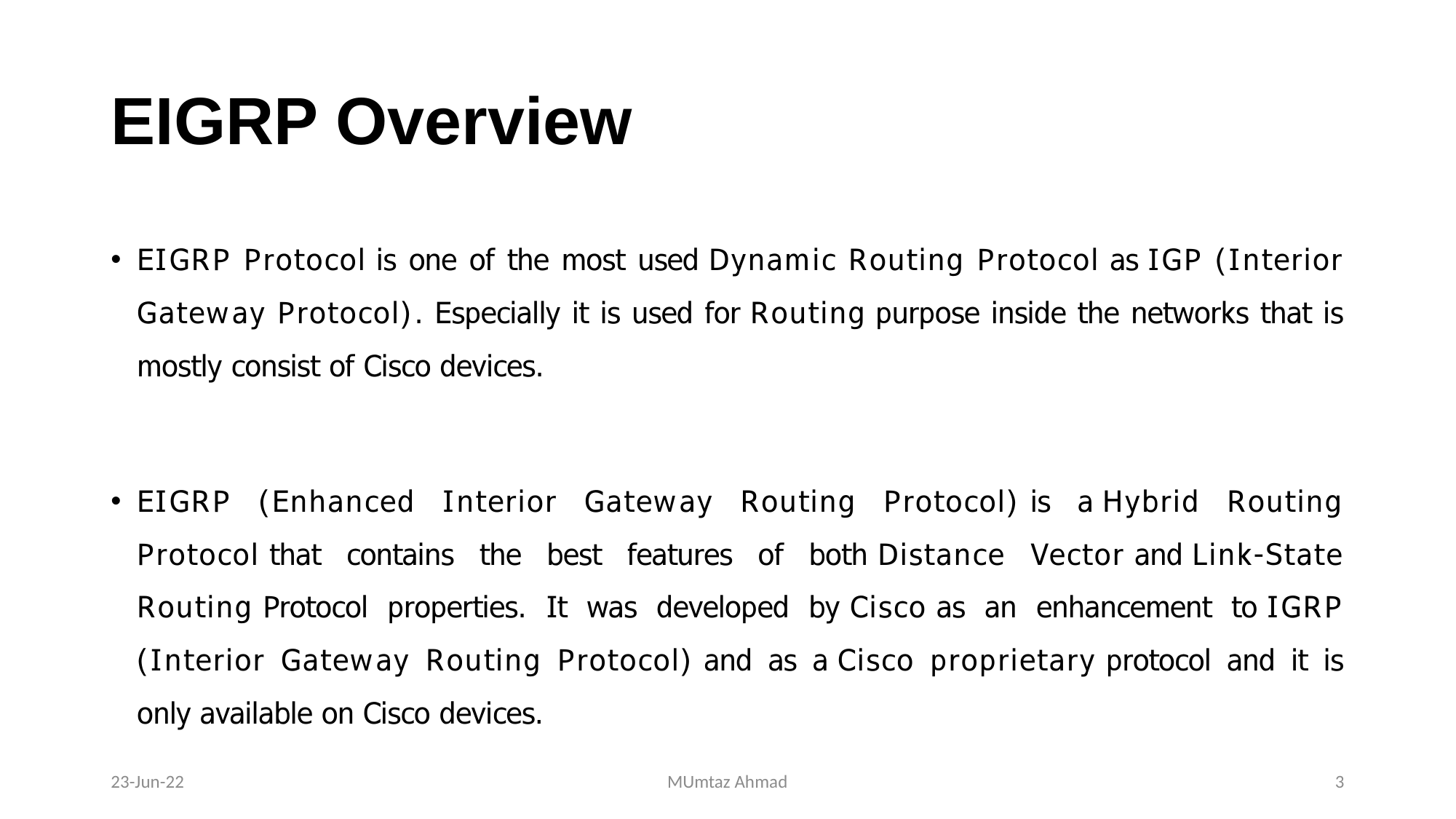

# EIGRP Overview
EIGRP Protocol is one of the most used Dynamic Routing Protocol as IGP (Interior Gateway Protocol). Especially it is used for Routing purpose inside the networks that is mostly consist of Cisco devices.

EIGRP (Enhanced Interior Gateway Routing Protocol) is a Hybrid Routing Protocol that contains the best features of both Distance Vector and Link-State Routing Protocol properties. It was developed by Cisco as an enhancement to IGRP (Interior Gateway Routing Protocol) and as a Cisco proprietary protocol and it is only available on Cisco devices.

23-Jun-22
MUmtaz Ahmad
3